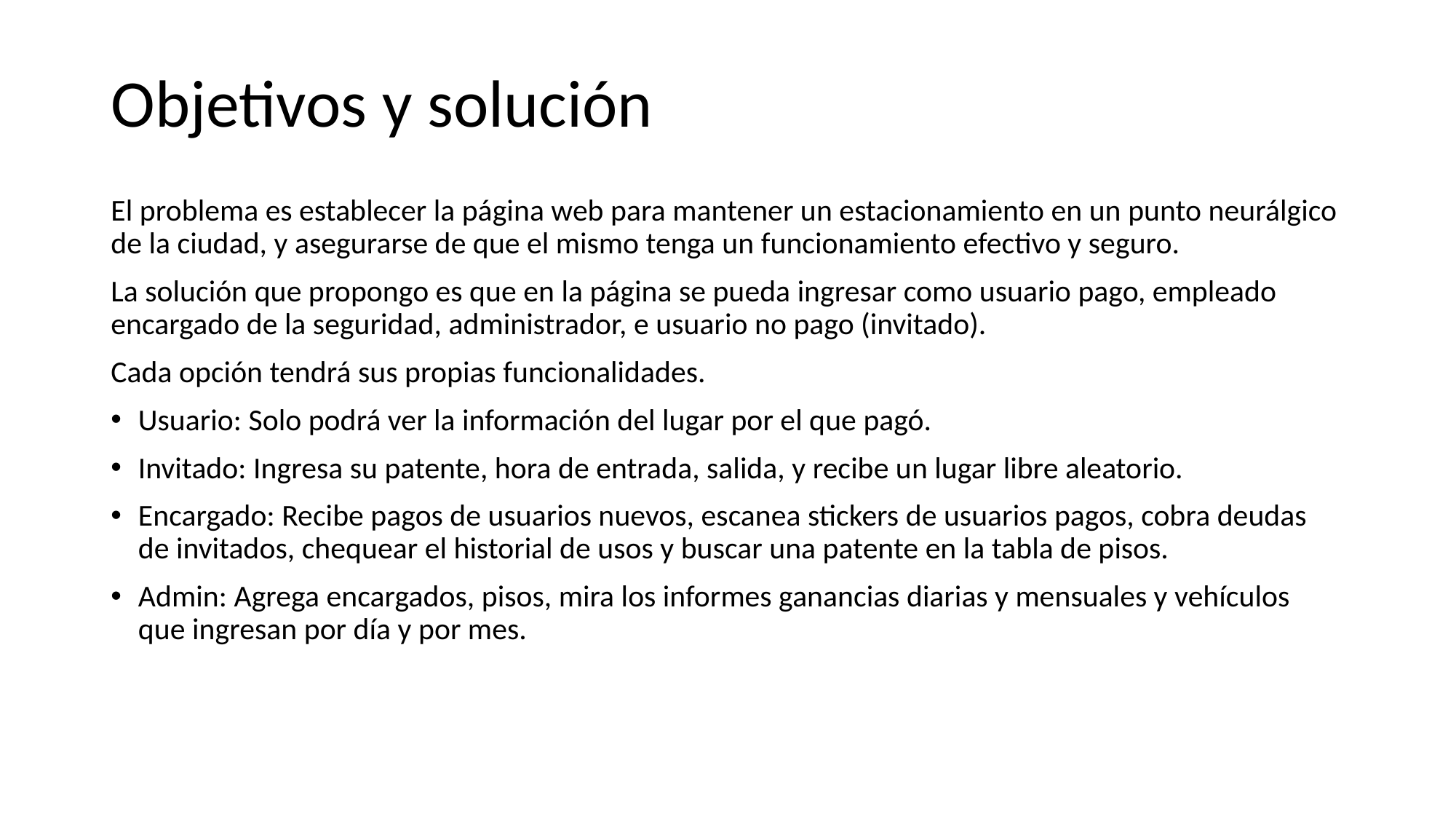

# Objetivos y solución
El problema es establecer la página web para mantener un estacionamiento en un punto neurálgico de la ciudad, y asegurarse de que el mismo tenga un funcionamiento efectivo y seguro.
La solución que propongo es que en la página se pueda ingresar como usuario pago, empleado encargado de la seguridad, administrador, e usuario no pago (invitado).
Cada opción tendrá sus propias funcionalidades.
Usuario: Solo podrá ver la información del lugar por el que pagó.
Invitado: Ingresa su patente, hora de entrada, salida, y recibe un lugar libre aleatorio.
Encargado: Recibe pagos de usuarios nuevos, escanea stickers de usuarios pagos, cobra deudas de invitados, chequear el historial de usos y buscar una patente en la tabla de pisos.
Admin: Agrega encargados, pisos, mira los informes ganancias diarias y mensuales y vehículos que ingresan por día y por mes.